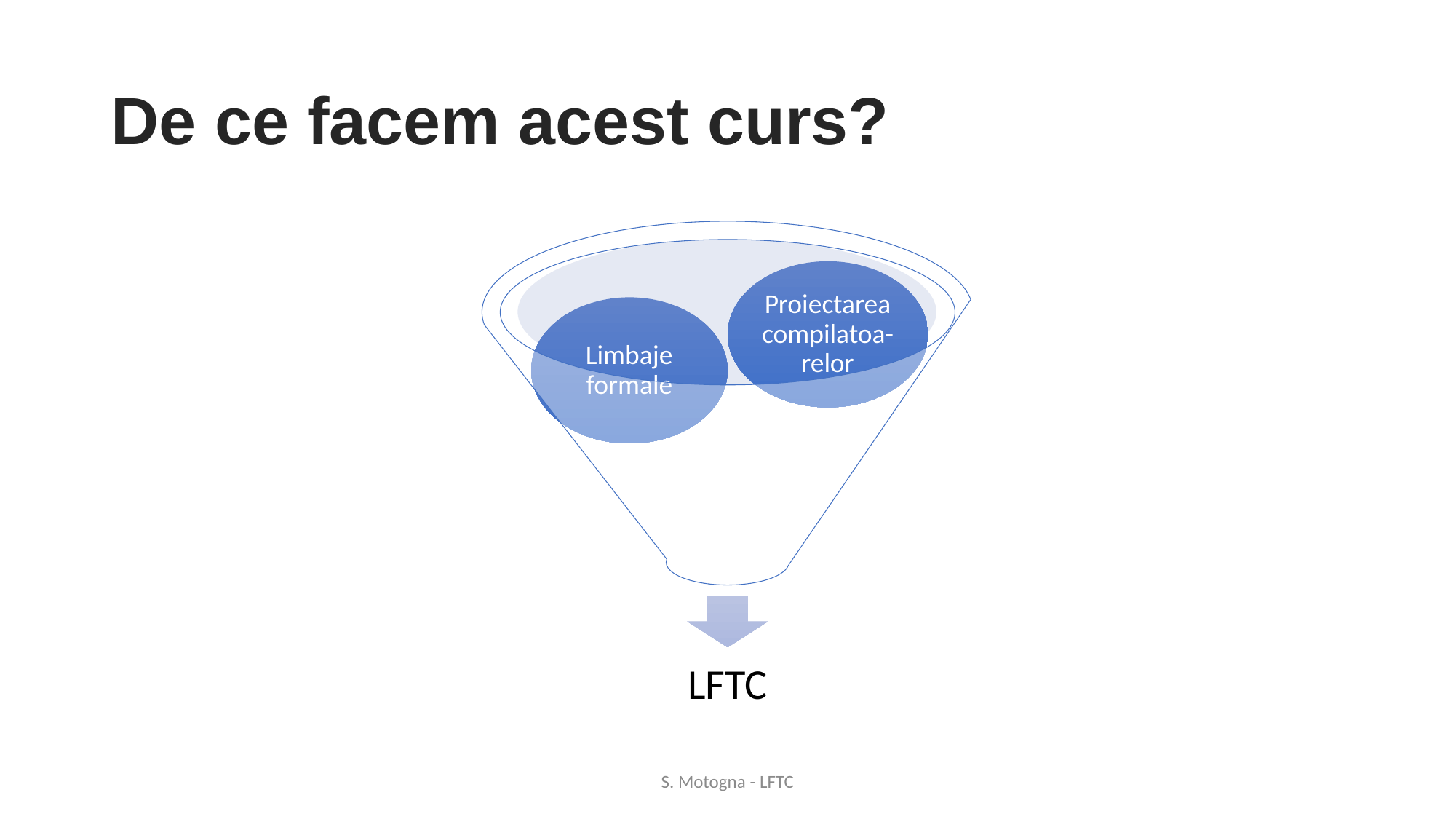

# De ce facem acest curs?
LFTC
Proiectarea compilatoa-relor
Limbaje formale
S. Motogna - LFTC